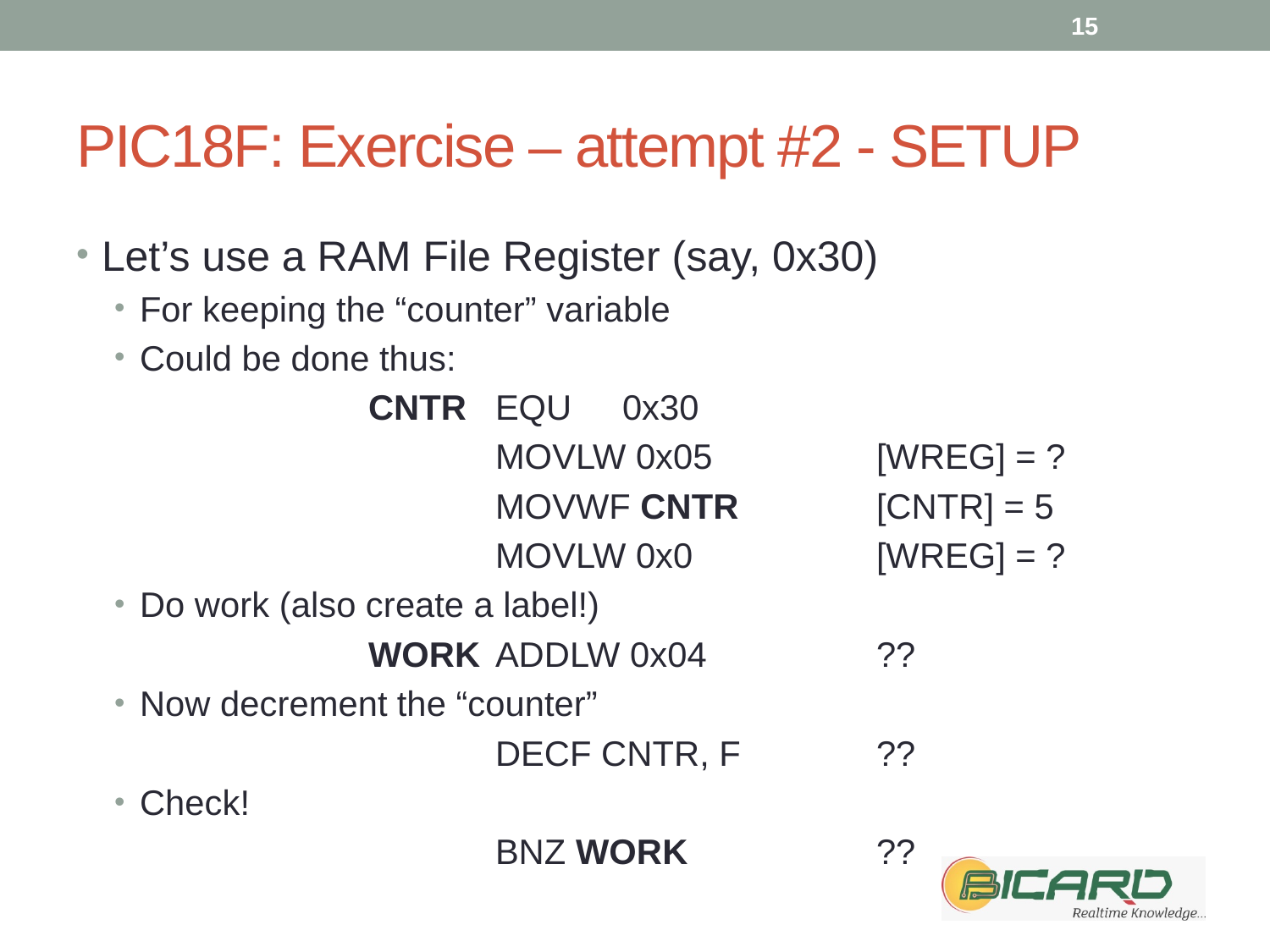

15
# PIC18F: Exercise – attempt #2 - SETUP
Let’s use a RAM File Register (say, 0x30)
For keeping the “counter” variable
Could be done thus:
		CNTR	EQU	0x30
			MOVLW 0x05		[WREG] = ?
			MOVWF CNTR		[CNTR] = 5
			MOVLW 0x0		[WREG] = ?
Do work (also create a label!)
		WORK	ADDLW 0x04		??
Now decrement the “counter”
			DECF CNTR, F		??
Check!
			BNZ WORK		??